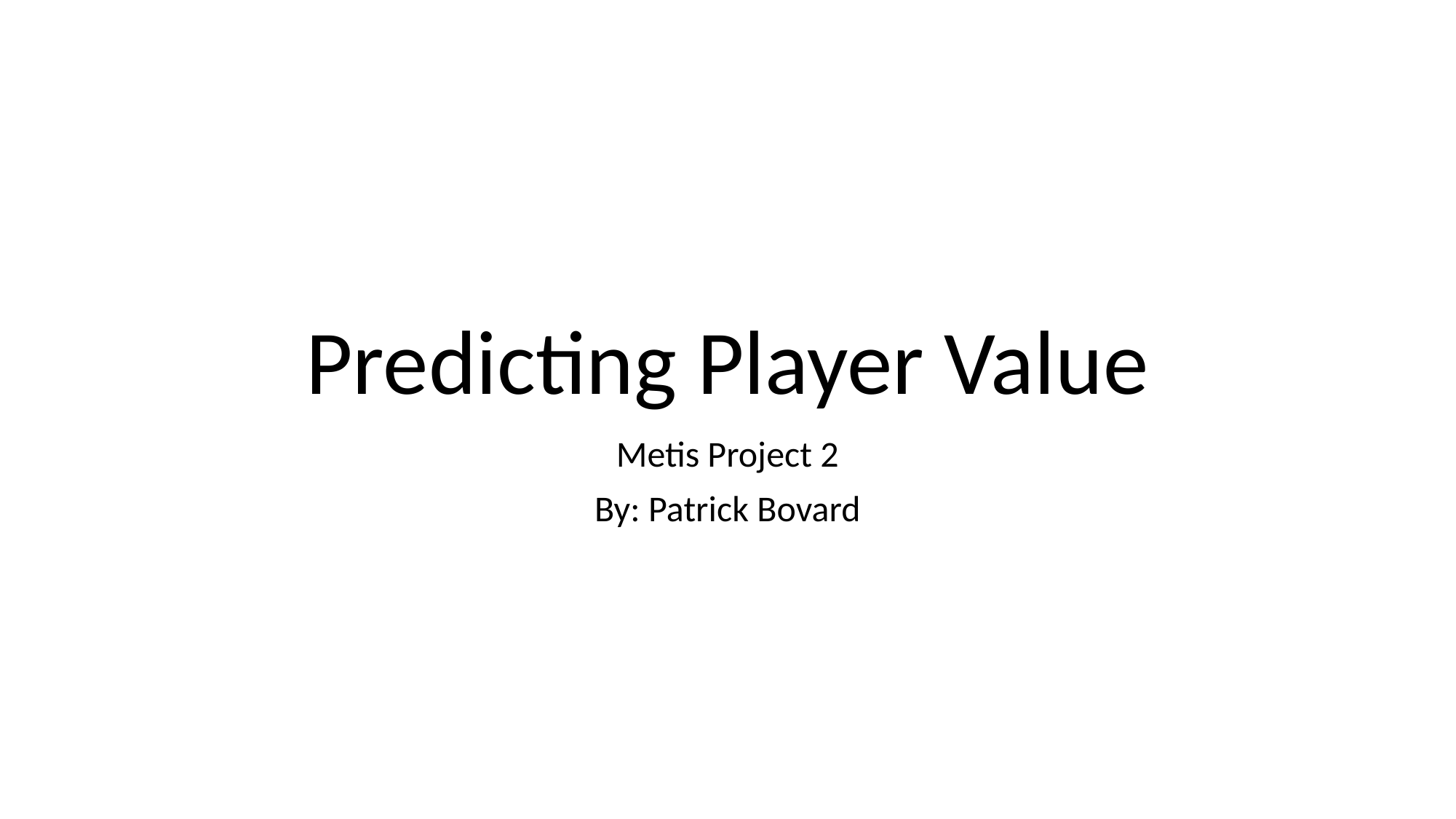

# Predicting Player Value
Metis Project 2
By: Patrick Bovard